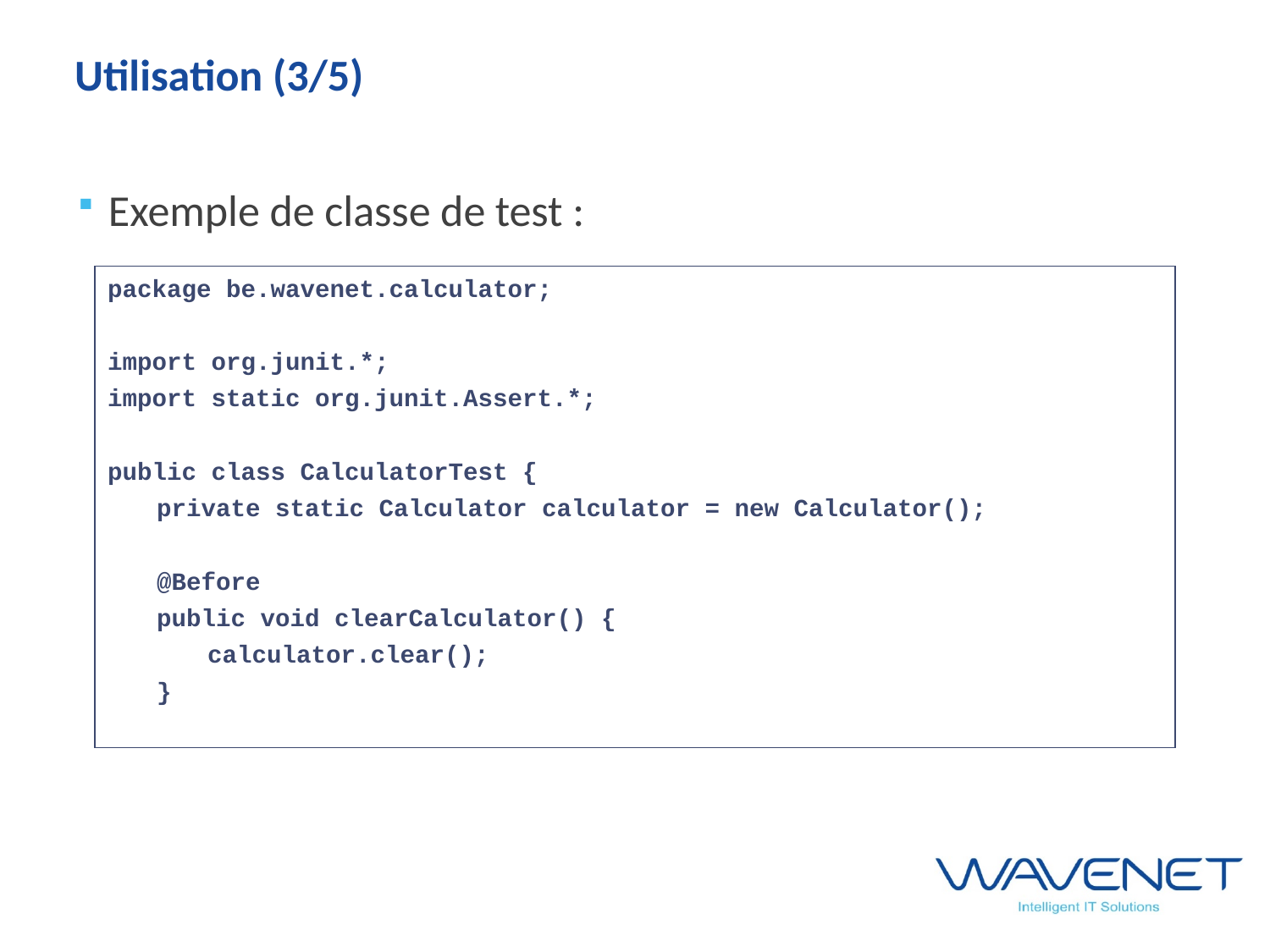

# Utilisation (3/5)
Exemple de classe de test :
package be.wavenet.calculator;

import org.junit.*;
import static org.junit.Assert.*;

public class CalculatorTest {
	private static Calculator calculator = new Calculator();

	@Before
	public void clearCalculator() {
		calculator.clear();
	}